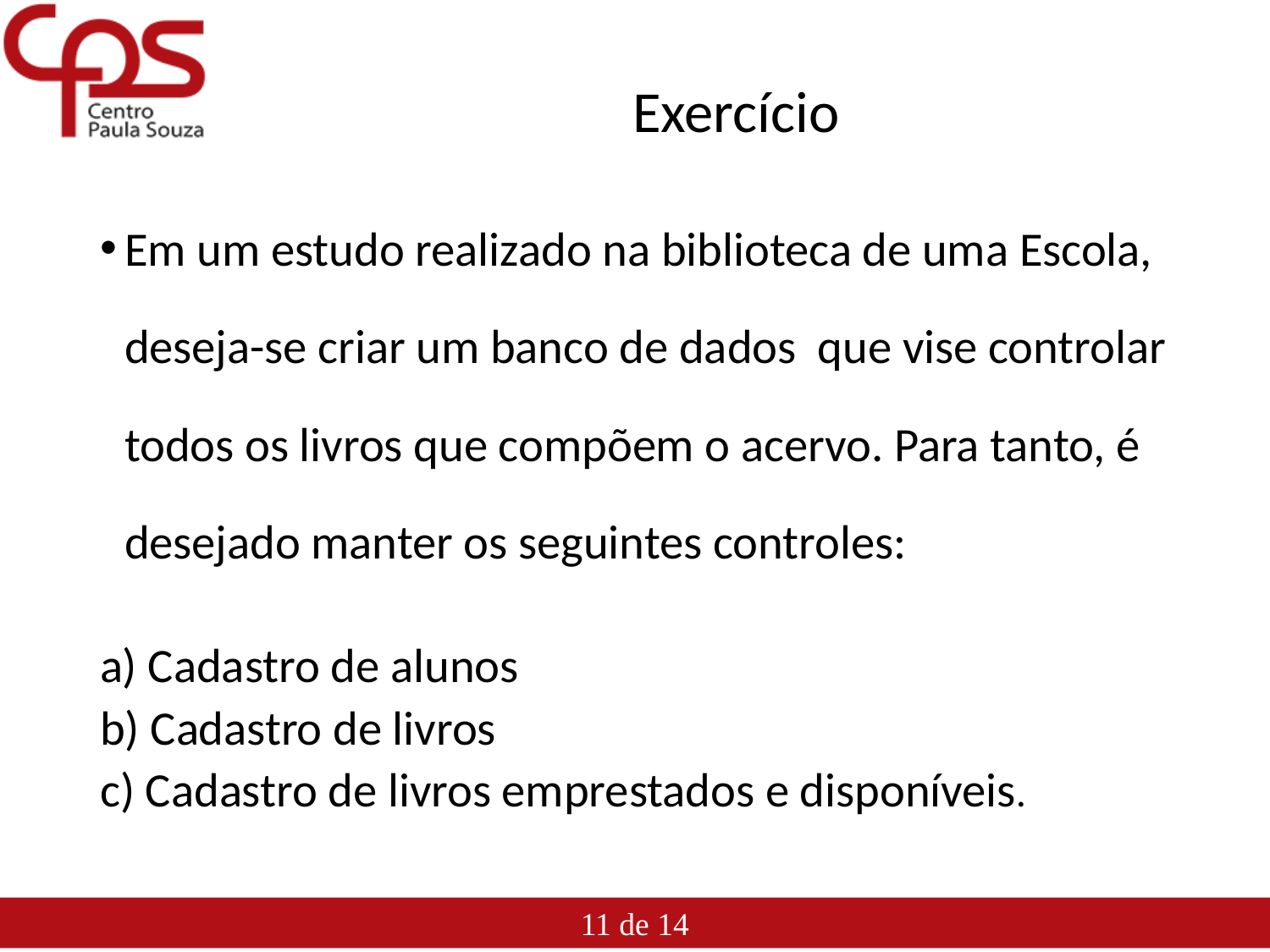

# Exercício
Em um estudo realizado na biblioteca de uma Escola, deseja-se criar um banco de dados  que vise controlar todos os livros que compõem o acervo. Para tanto, é desejado manter os seguintes controles:

a) Cadastro de alunos
b) Cadastro de livros
c) Cadastro de livros emprestados e disponíveis.